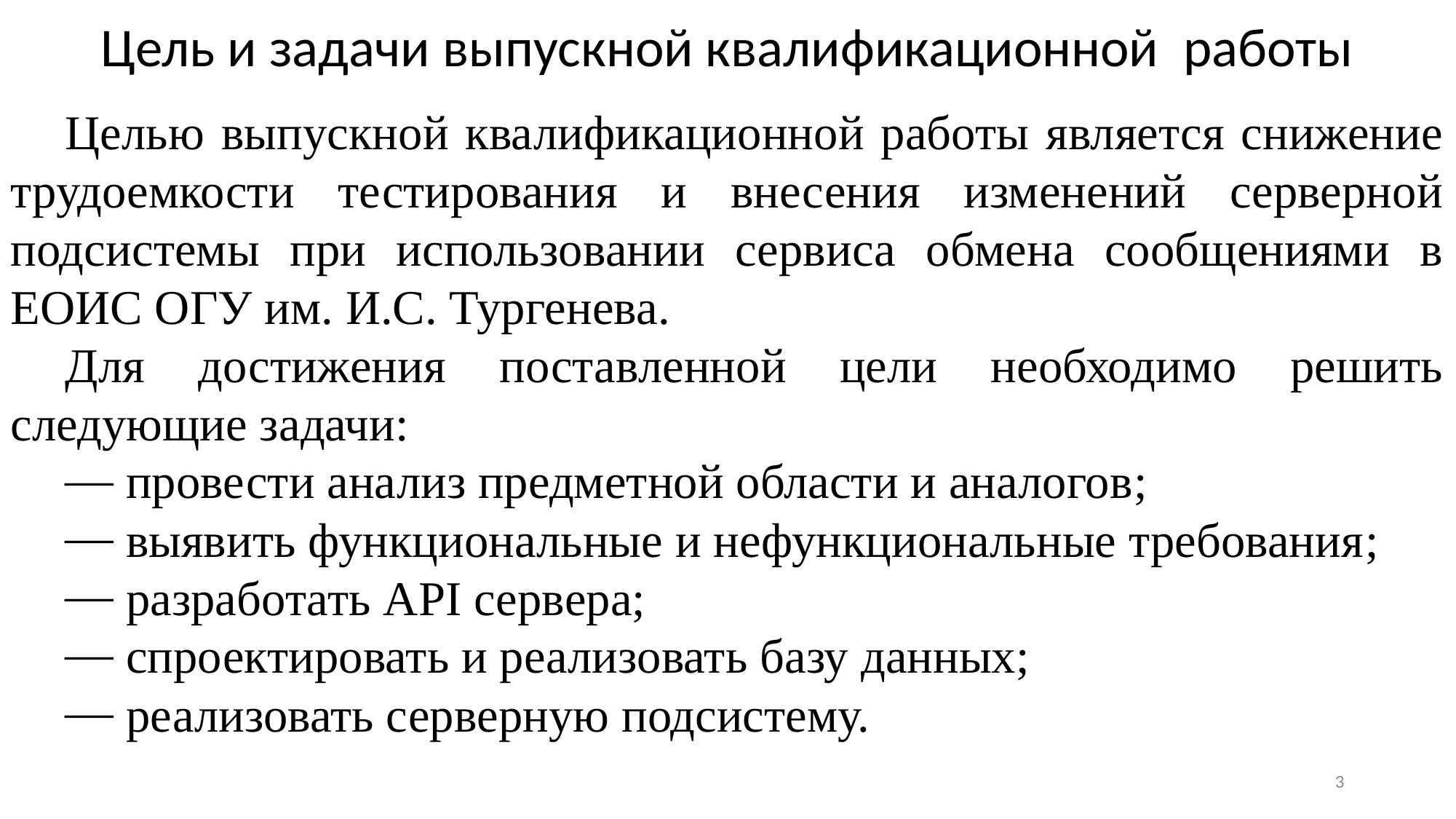

# Цель и задачи выпускной квалификационной  работы
Целью выпускной квалификационной работы является снижение трудоемкости тестирования и внесения изменений серверной подсистемы при использовании сервиса обмена сообщениями в ЕОИС ОГУ им. И.С. Тургенева.
Для достижения поставленной цели необходимо решить следующие задачи:
 провести анализ предметной области и аналогов;
 выявить функциональные и нефункциональные требования;
 разработать API сервера;
 спроектировать и реализовать базу данных;
 реализовать серверную подсистему.
3